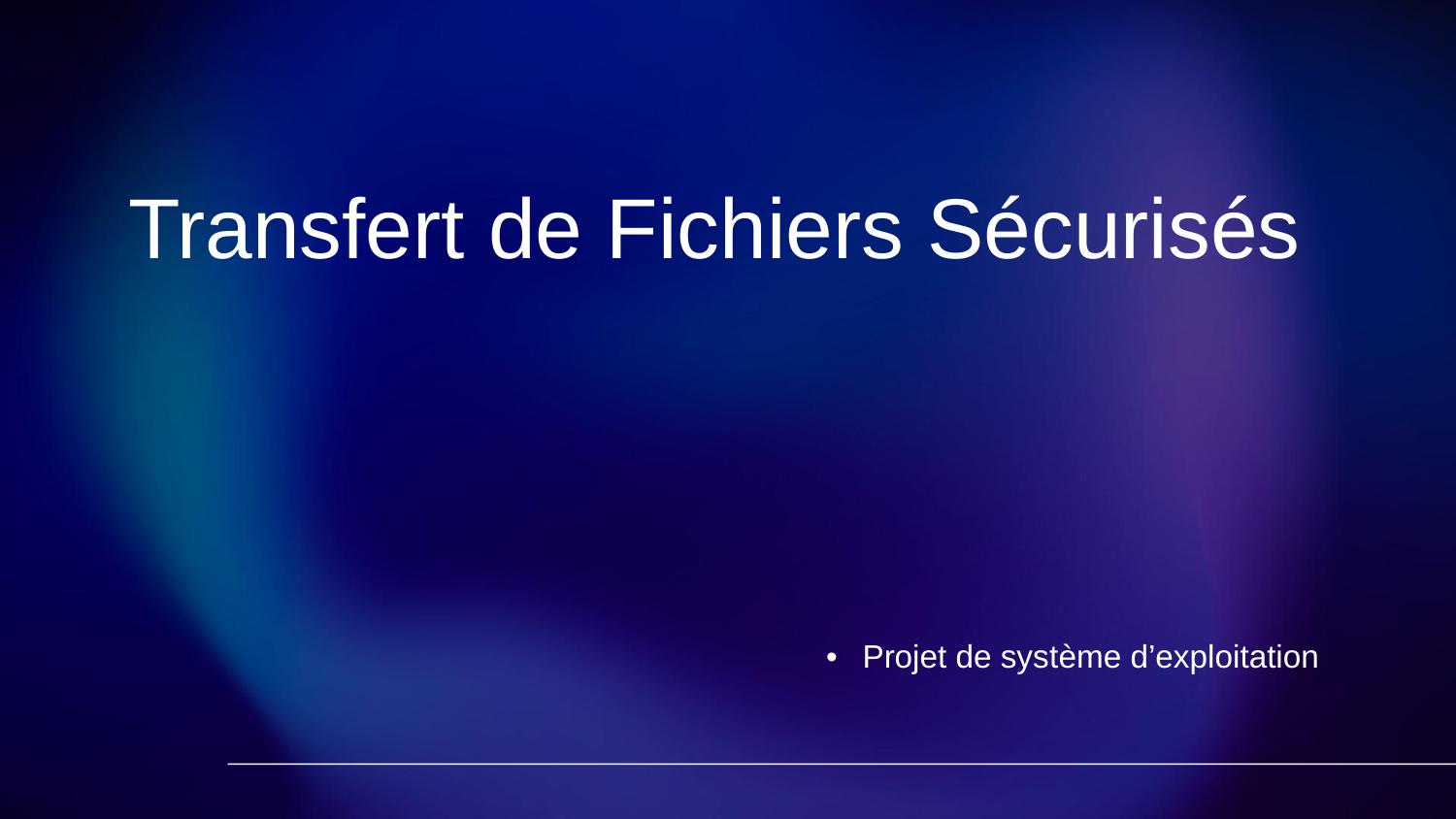

Transfert de Fichiers Sécurisés
# Projet de système d’exploitation